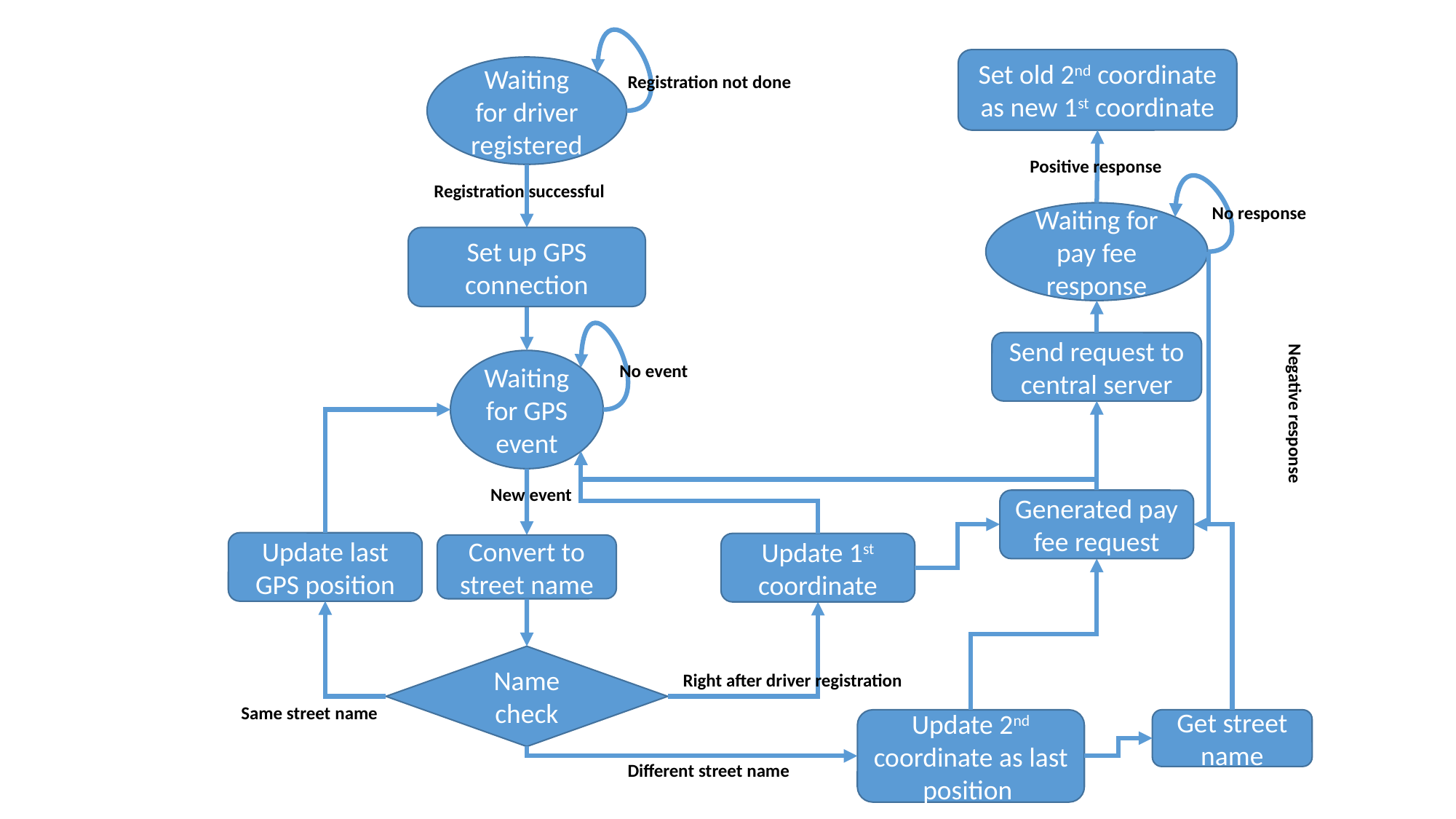

Set old 2nd coordinate as new 1st coordinate
Waiting for driver registered
Registration not done
Positive response
Registration successful
No response
Waiting for pay fee response
Set up GPS connection
Send request to central server
Waiting for GPS event
No event
Negative response
New event
Generated pay fee request
Update last GPS position
Update 1st coordinate
Convert to street name
Name check
Right after driver registration
Same street name
Update 2nd coordinate as last position
Get street name
Different street name